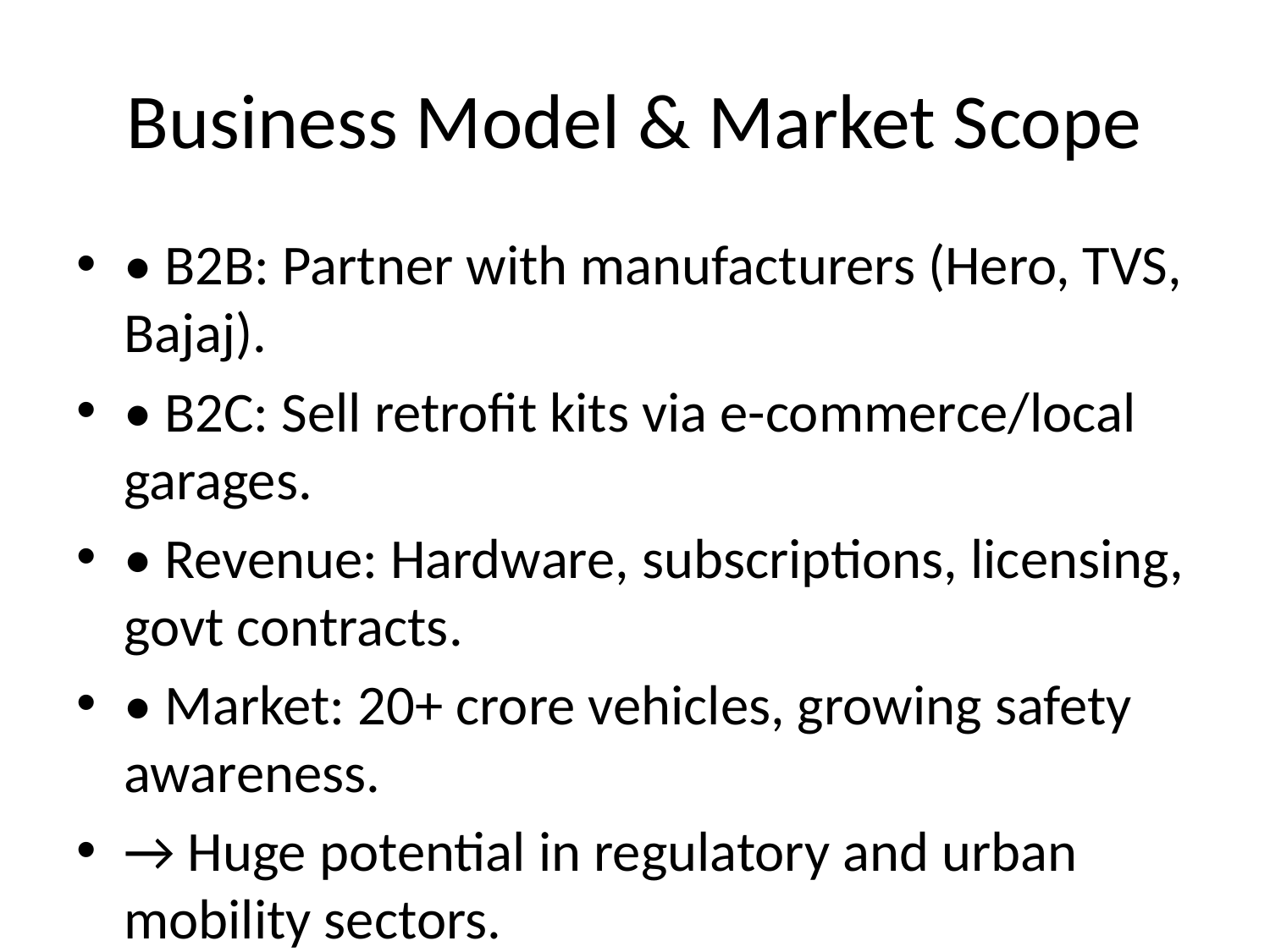

# Business Model & Market Scope
• B2B: Partner with manufacturers (Hero, TVS, Bajaj).
• B2C: Sell retrofit kits via e-commerce/local garages.
• Revenue: Hardware, subscriptions, licensing, govt contracts.
• Market: 20+ crore vehicles, growing safety awareness.
→ Huge potential in regulatory and urban mobility sectors.